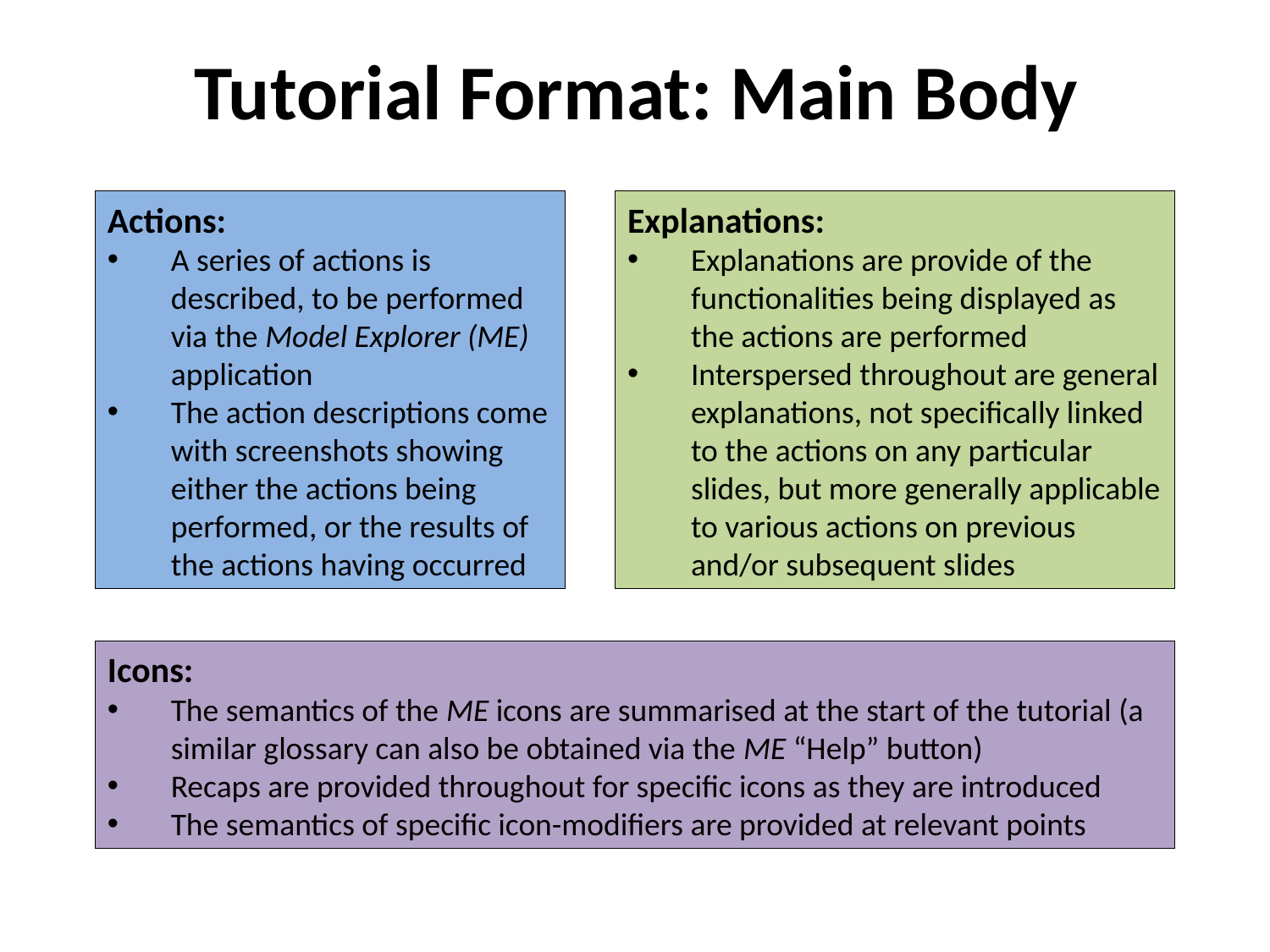

Tutorial Format: Main Body
Actions:
A series of actions is described, to be performed via the Model Explorer (ME) application
The action descriptions come with screenshots showing either the actions being performed, or the results of the actions having occurred
Explanations:
Explanations are provide of the functionalities being displayed as the actions are performed
Interspersed throughout are general explanations, not specifically linked to the actions on any particular slides, but more generally applicable to various actions on previous and/or subsequent slides
Icons:
The semantics of the ME icons are summarised at the start of the tutorial (a similar glossary can also be obtained via the ME “Help” button)
Recaps are provided throughout for specific icons as they are introduced
The semantics of specific icon-modifiers are provided at relevant points